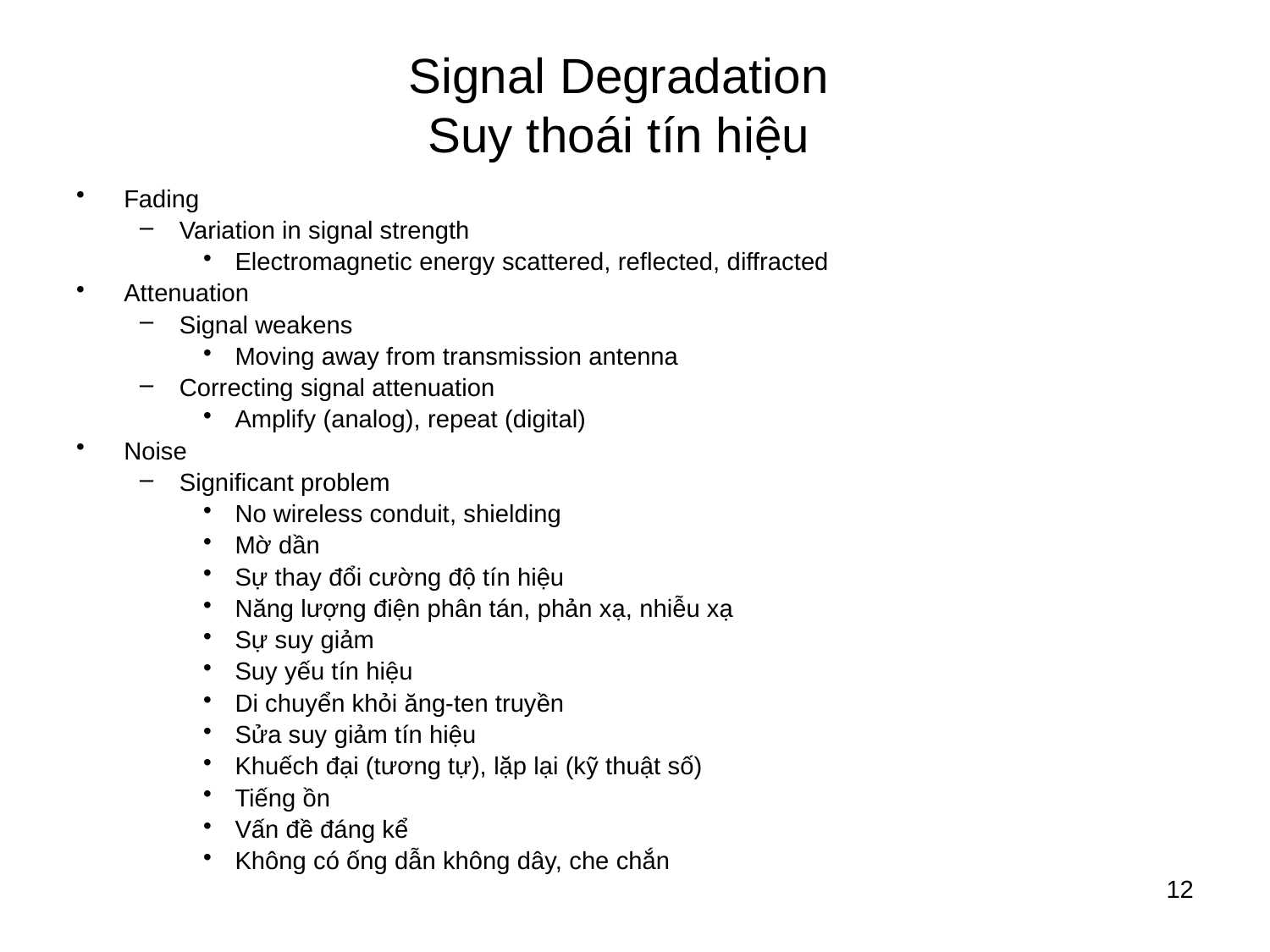

# Signal Degradation Suy thoái tín hiệu
Fading
Variation in signal strength
Electromagnetic energy scattered, reflected, diffracted
Attenuation
Signal weakens
Moving away from transmission antenna
Correcting signal attenuation
Amplify (analog), repeat (digital)
Noise
Significant problem
No wireless conduit, shielding
Mờ dần
Sự thay đổi cường độ tín hiệu
Năng lượng điện phân tán, phản xạ, nhiễu xạ
Sự suy giảm
Suy yếu tín hiệu
Di chuyển khỏi ăng-ten truyền
Sửa suy giảm tín hiệu
Khuếch đại (tương tự), lặp lại (kỹ thuật số)
Tiếng ồn
Vấn đề đáng kể
Không có ống dẫn không dây, che chắn

12